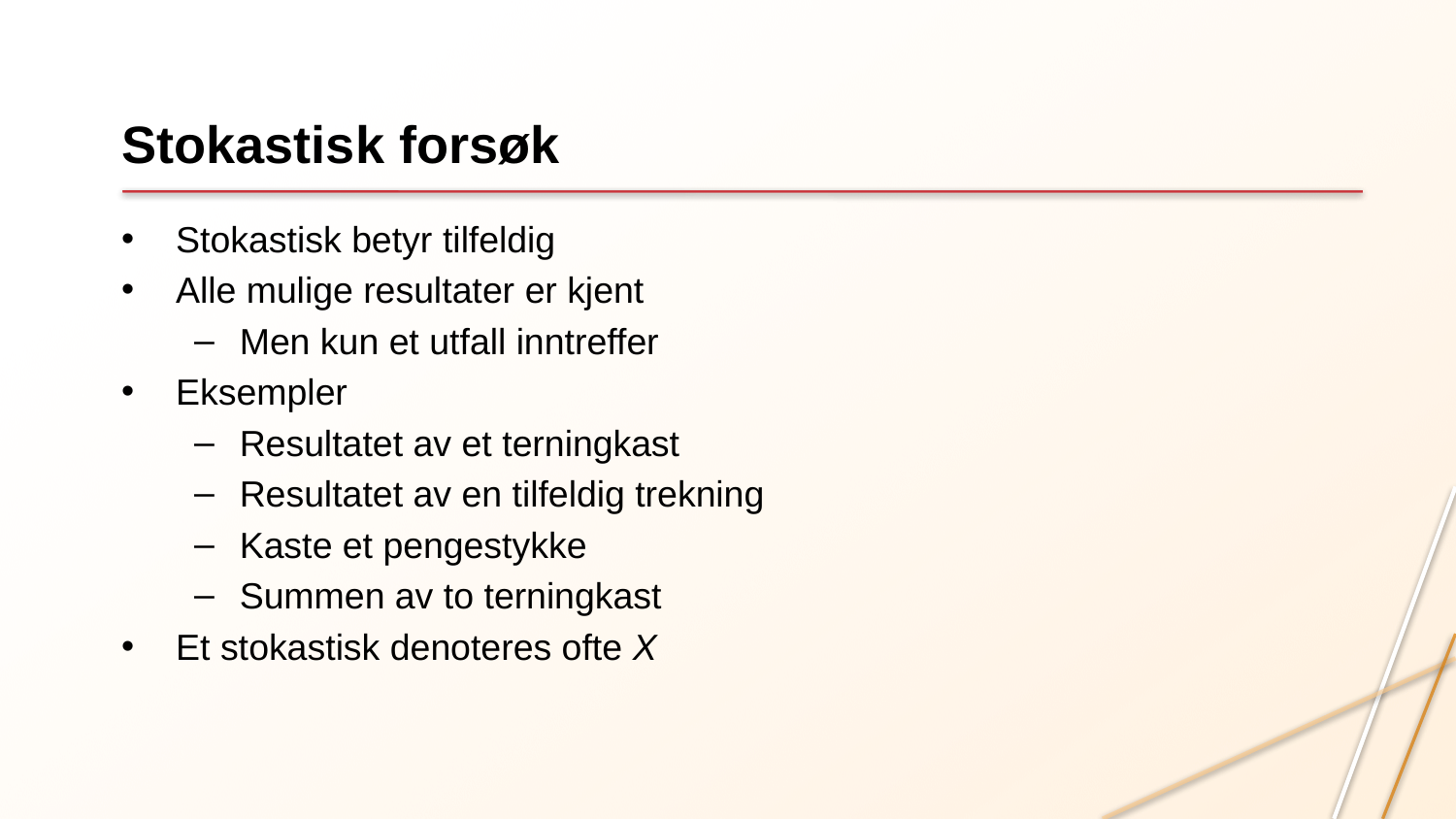

# Stokastisk forsøk
Stokastisk betyr tilfeldig
Alle mulige resultater er kjent
Men kun et utfall inntreffer
Eksempler
Resultatet av et terningkast
Resultatet av en tilfeldig trekning
Kaste et pengestykke
Summen av to terningkast
Et stokastisk denoteres ofte X